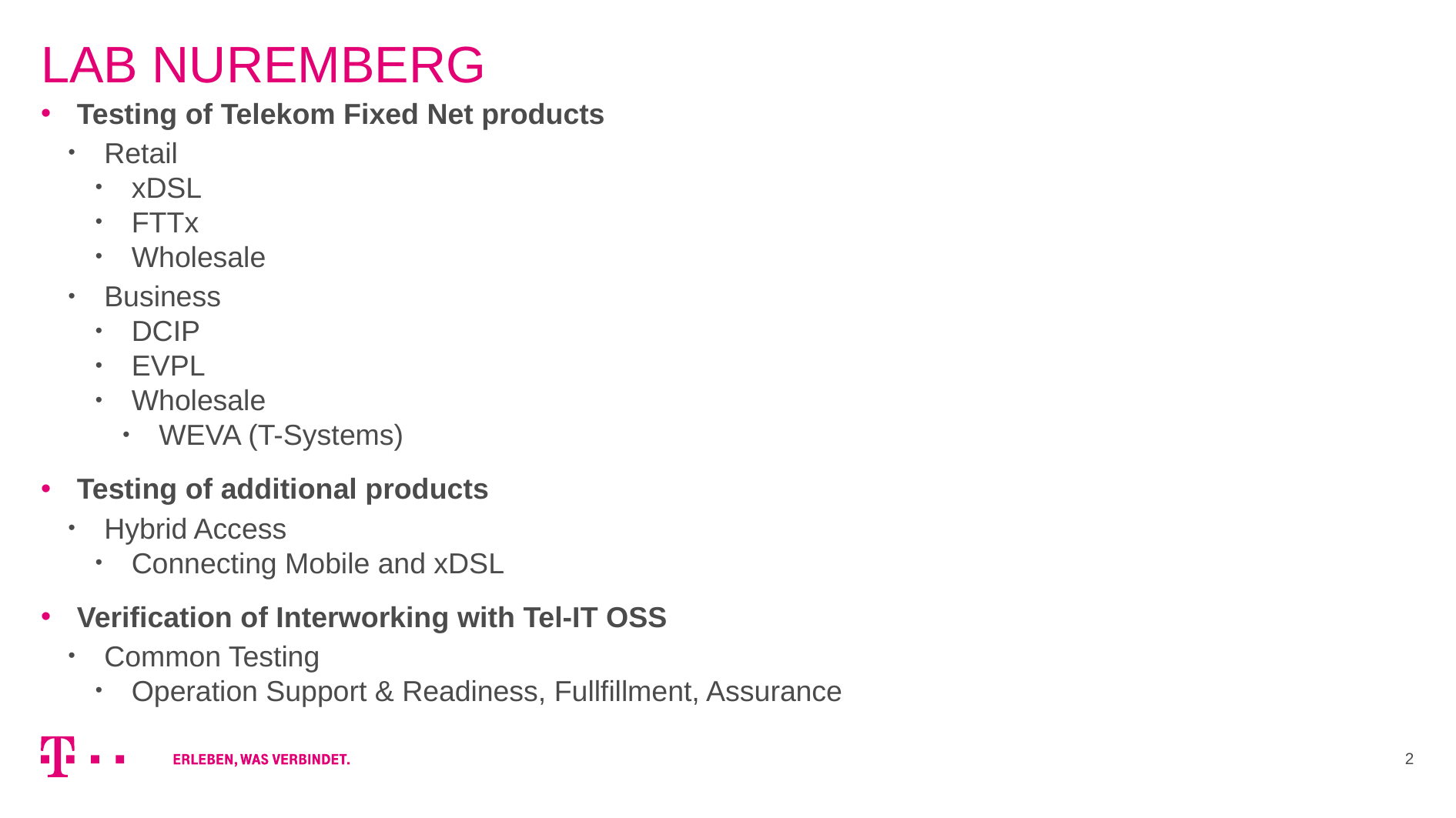

# Lab Nuremberg
Testing of Telekom Fixed Net products
Retail
xDSL
FTTx
Wholesale
Business
DCIP
EVPL
Wholesale
WEVA (T-Systems)
Testing of additional products
Hybrid Access
Connecting Mobile and xDSL
Verification of Interworking with Tel-IT OSS
Common Testing
Operation Support & Readiness, Fullfillment, Assurance
2